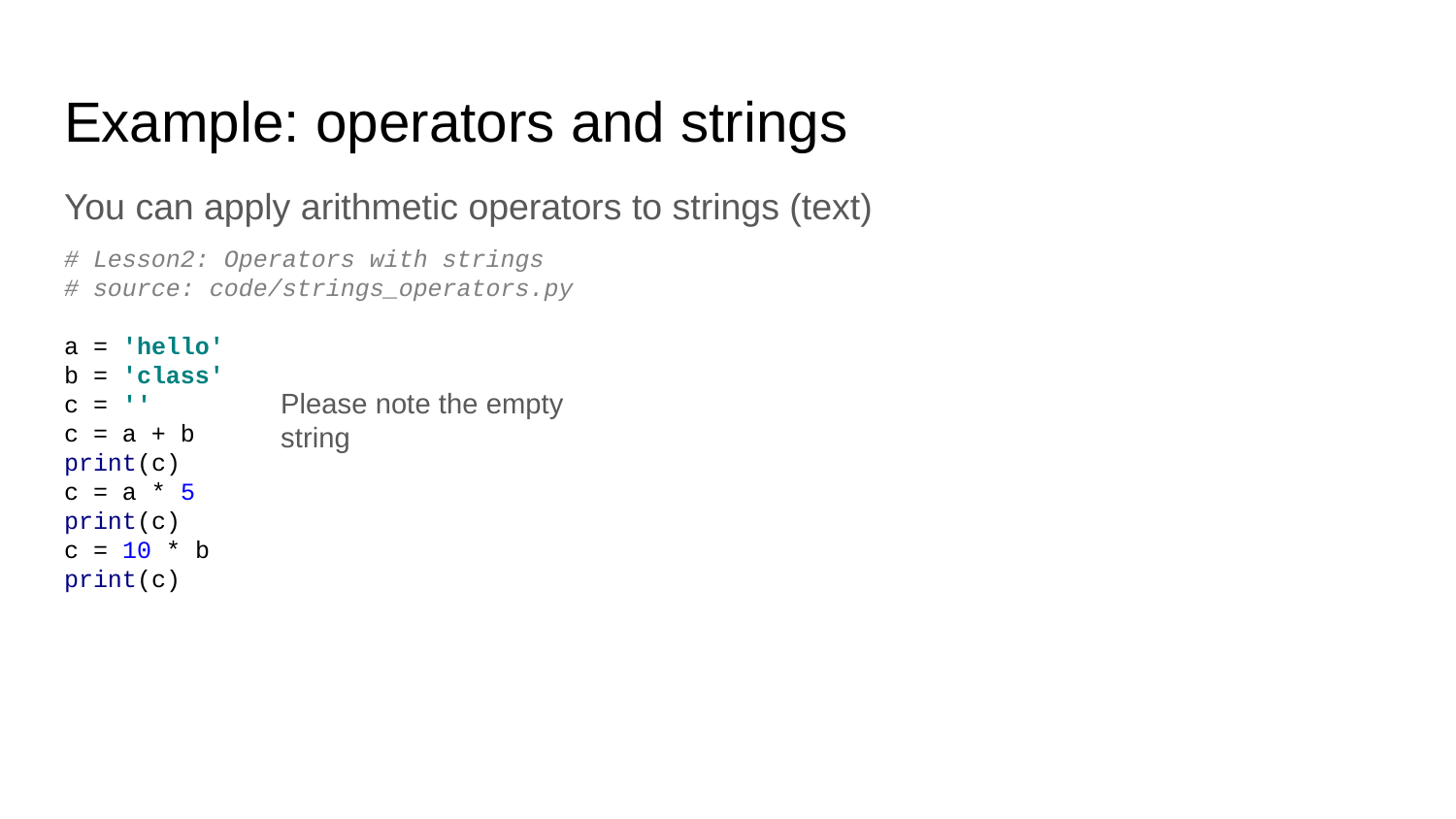

# Example: operators and strings
You can apply arithmetic operators to strings (text)
# Lesson2: Operators with strings
# source: code/strings_operators.py

a = 'hello'
b = 'class'
c = ''
c = a + b
print(c)
c = a * 5
print(c)
c = 10 * b
print(c)

Please note the empty string